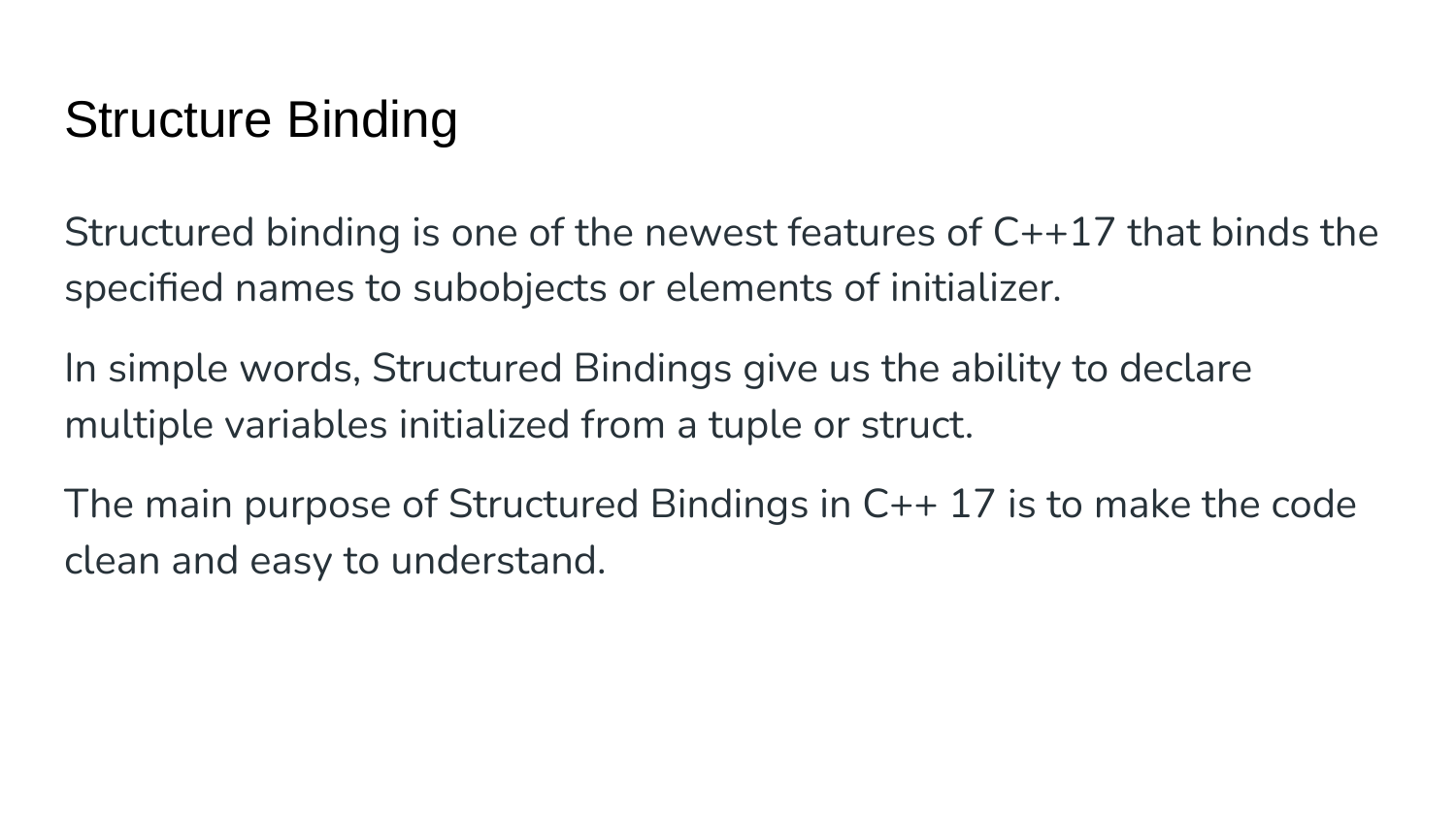

# Structure Binding
Structured binding is one of the newest features of C++17 that binds the specified names to subobjects or elements of initializer.
In simple words, Structured Bindings give us the ability to declare multiple variables initialized from a tuple or struct.
The main purpose of Structured Bindings in C++ 17 is to make the code clean and easy to understand.